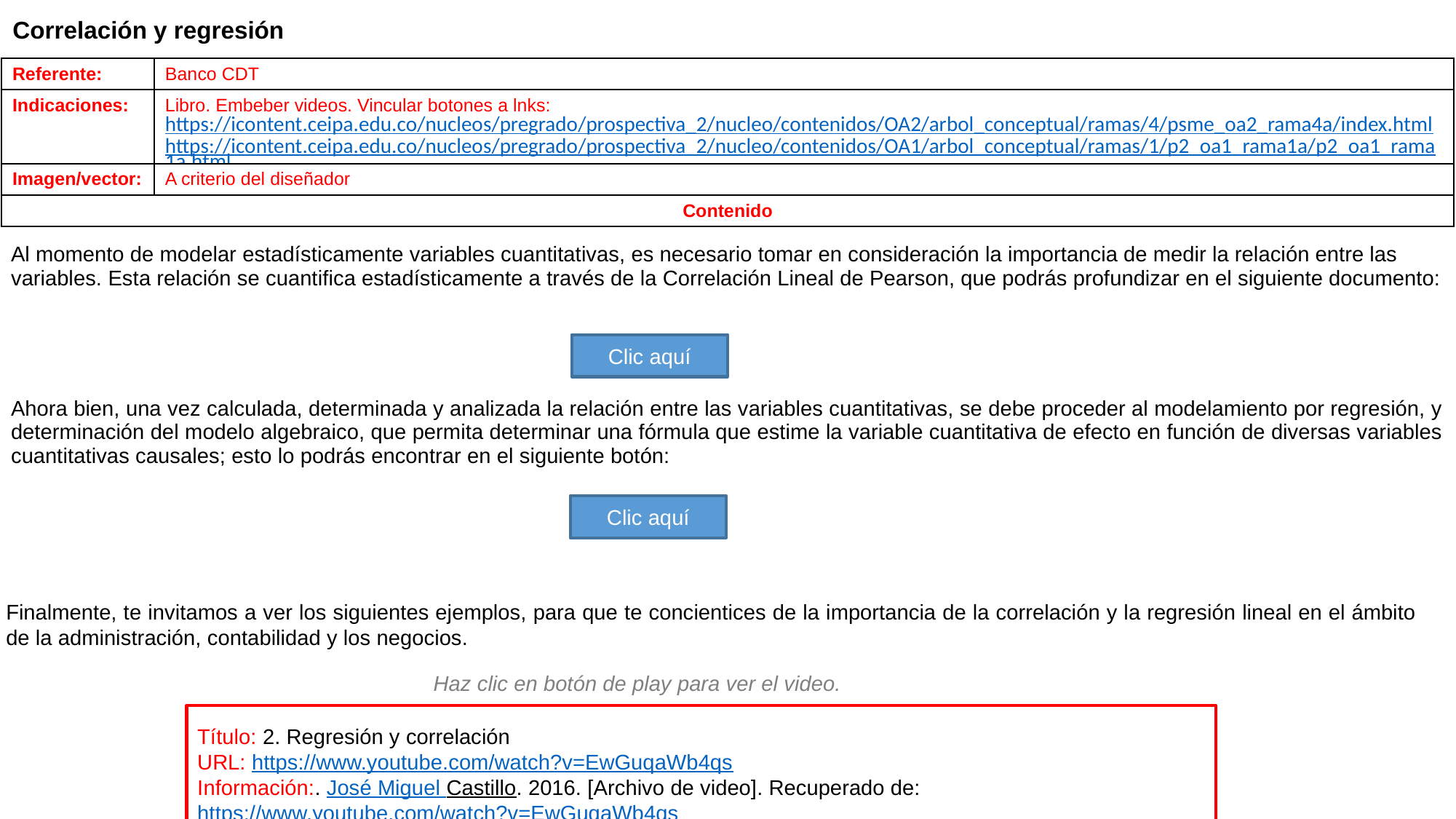

Correlación y regresión

| Referente: | Banco CDT |
| --- | --- |
| Indicaciones: | Libro. Embeber videos. Vincular botones a lnks: https://icontent.ceipa.edu.co/nucleos/pregrado/prospectiva\_2/nucleo/contenidos/OA2/arbol\_conceptual/ramas/4/psme\_oa2\_rama4a/index.html https://icontent.ceipa.edu.co/nucleos/pregrado/prospectiva\_2/nucleo/contenidos/OA1/arbol\_conceptual/ramas/1/p2\_oa1\_rama1a/p2\_oa1\_rama1a.html |
| Imagen/vector: | A criterio del diseñador |
| Contenido |  |
| Al momento de modelar estadísticamente variables cuantitativas, es necesario tomar en consideración la importancia de medir la relación entre las variables. Esta relación se cuantifica estadísticamente a través de la Correlación Lineal de Pearson, que podrás profundizar en el siguiente documento: |
| --- |
| Ahora bien, una vez calculada, determinada y analizada la relación entre las variables cuantitativas, se debe proceder al modelamiento por regresión, y determinación del modelo algebraico, que permita determinar una fórmula que estime la variable cuantitativa de efecto en función de diversas variables cuantitativas causales; esto lo podrás encontrar en el siguiente botón: |
|  |
Clic aquí
Clic aquí
Finalmente, te invitamos a ver los siguientes ejemplos, para que te concientices de la importancia de la correlación y la regresión lineal en el ámbito de la administración, contabilidad y los negocios.
Haz clic en botón de play para ver el video.
Título: 2. Regresión y correlación
URL: https://www.youtube.com/watch?v=EwGuqaWb4qs
Información:. José Miguel Castillo. 2016. [Archivo de video]. Recuperado de: https://www.youtube.com/watch?v=EwGuqaWb4qs

Haz clic en botón de play para ver el video.
Título: Correlación y regresión
URL: https://www.youtube.com/watch?v=4Krd3HfS4bg
Información:. ECA UNED. 2018. [Archivo de video]. Recuperado de: https://www.youtube.com/watch?v=4Krd3HfS4bg